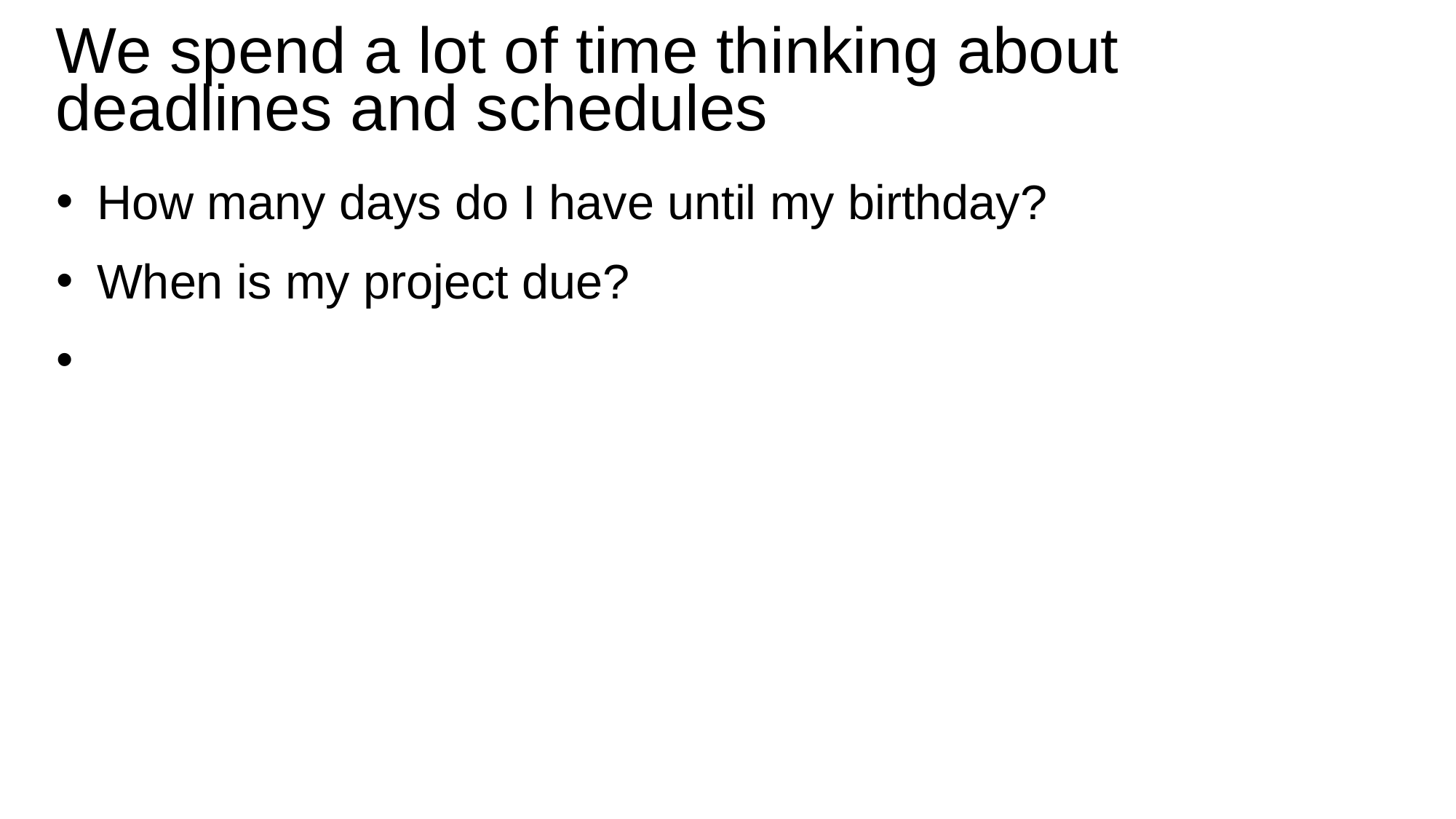

We spend a lot of time thinking about deadlines and schedules
How many days do I have until my birthday?
When is my project due?